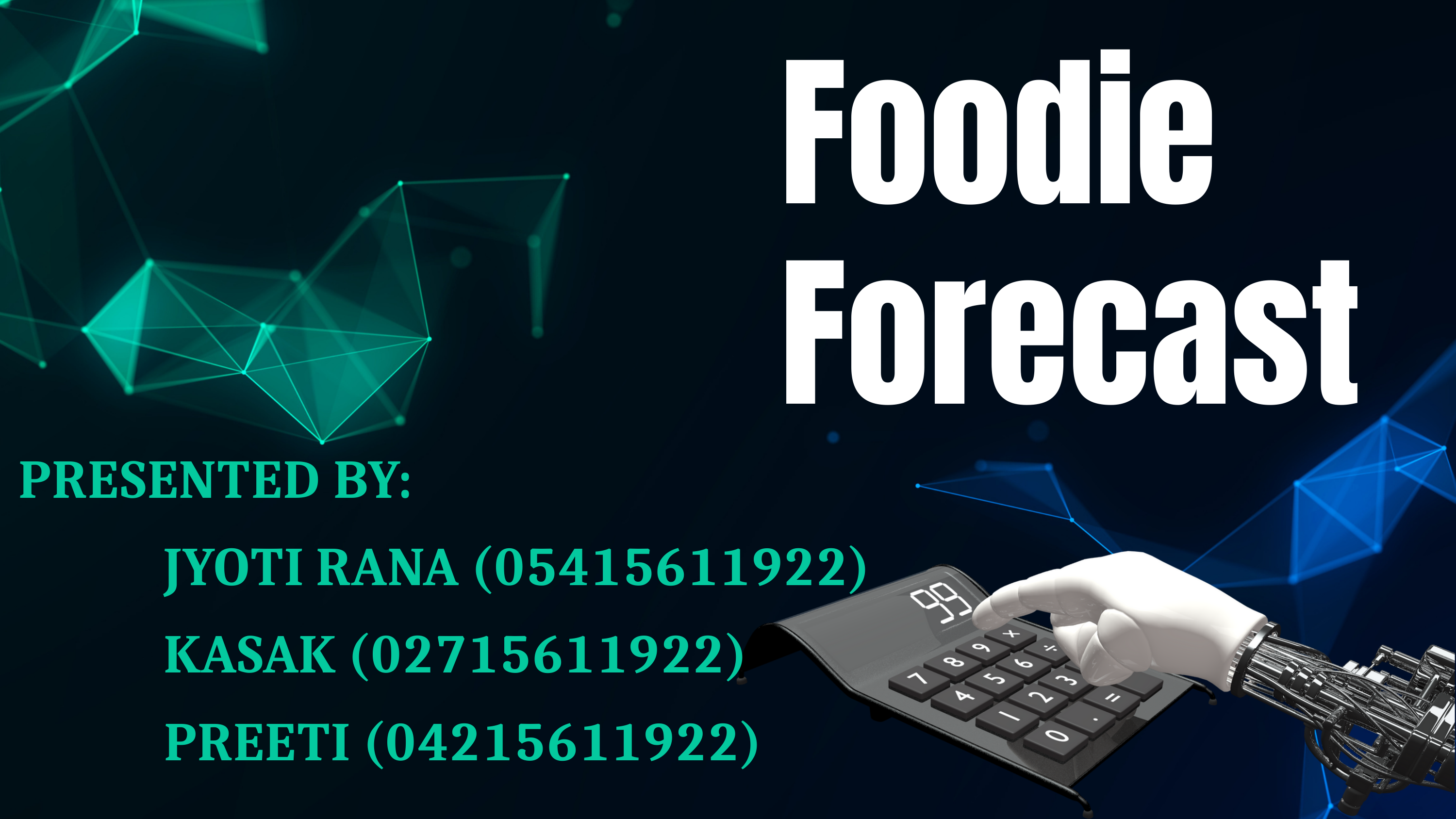

Foodie
Forecast
PRESENTED BY:
         	JYOTI RANA (05415611922)
		KASAK (02715611922)
		PREETI (04215611922)